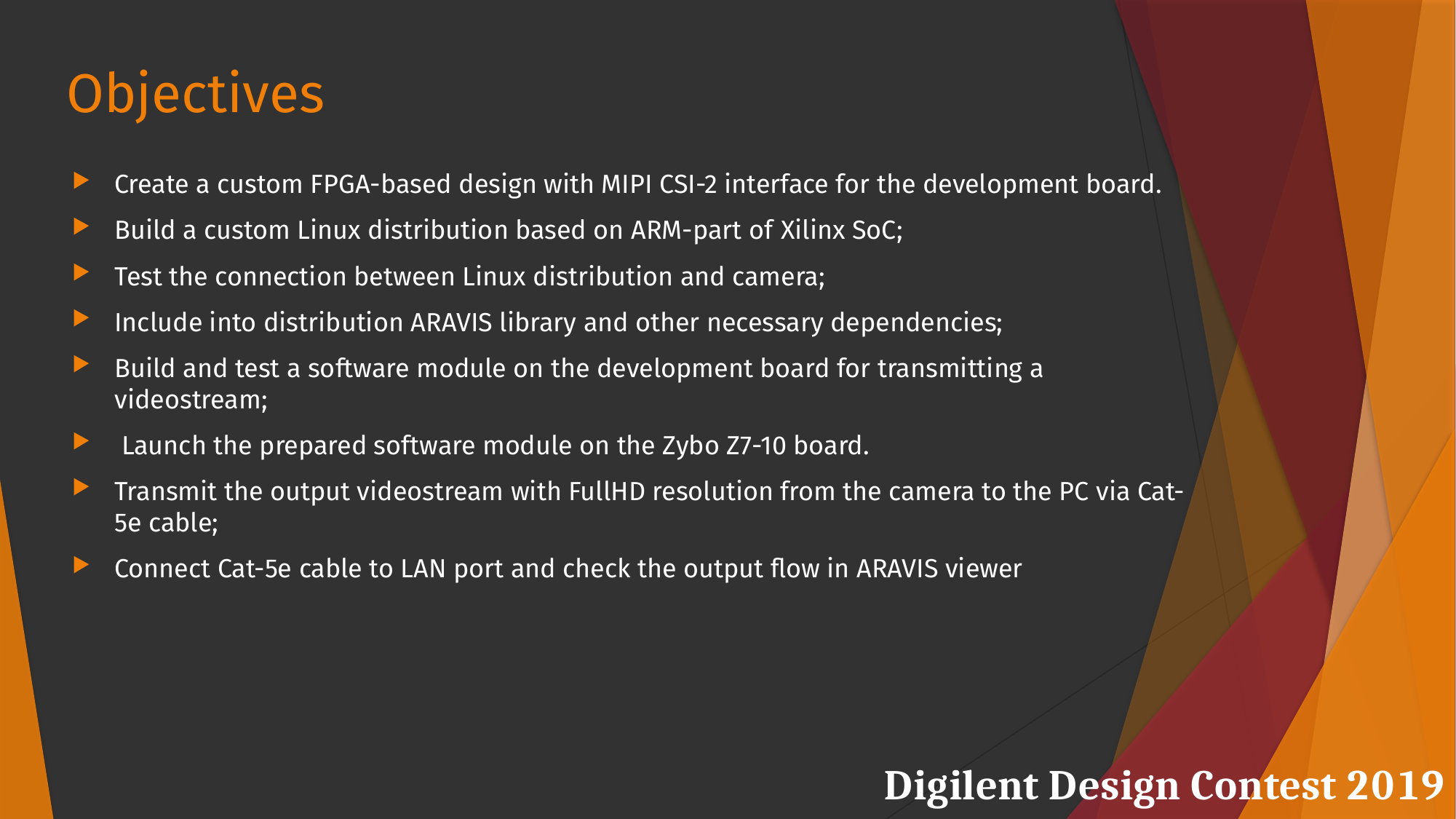

# Objectives
Create a custom FPGA-based design with MIPI CSI-2 interface for the development board.
Build a custom Linux distribution based on ARM-part of Xilinx SoC;
Test the connection between Linux distribution and camera;
Include into distribution ARAVIS library and other necessary dependencies;
Build and test a software module on the development board for transmitting a videostream;
 Launch the prepared software module on the Zybo Z7-10 board.
Transmit the output videostream with FullHD resolution from the camera to the PC via Cat-5e cable;
Connect Cat-5e cable to LAN port and check the output flow in ARAVIS viewer